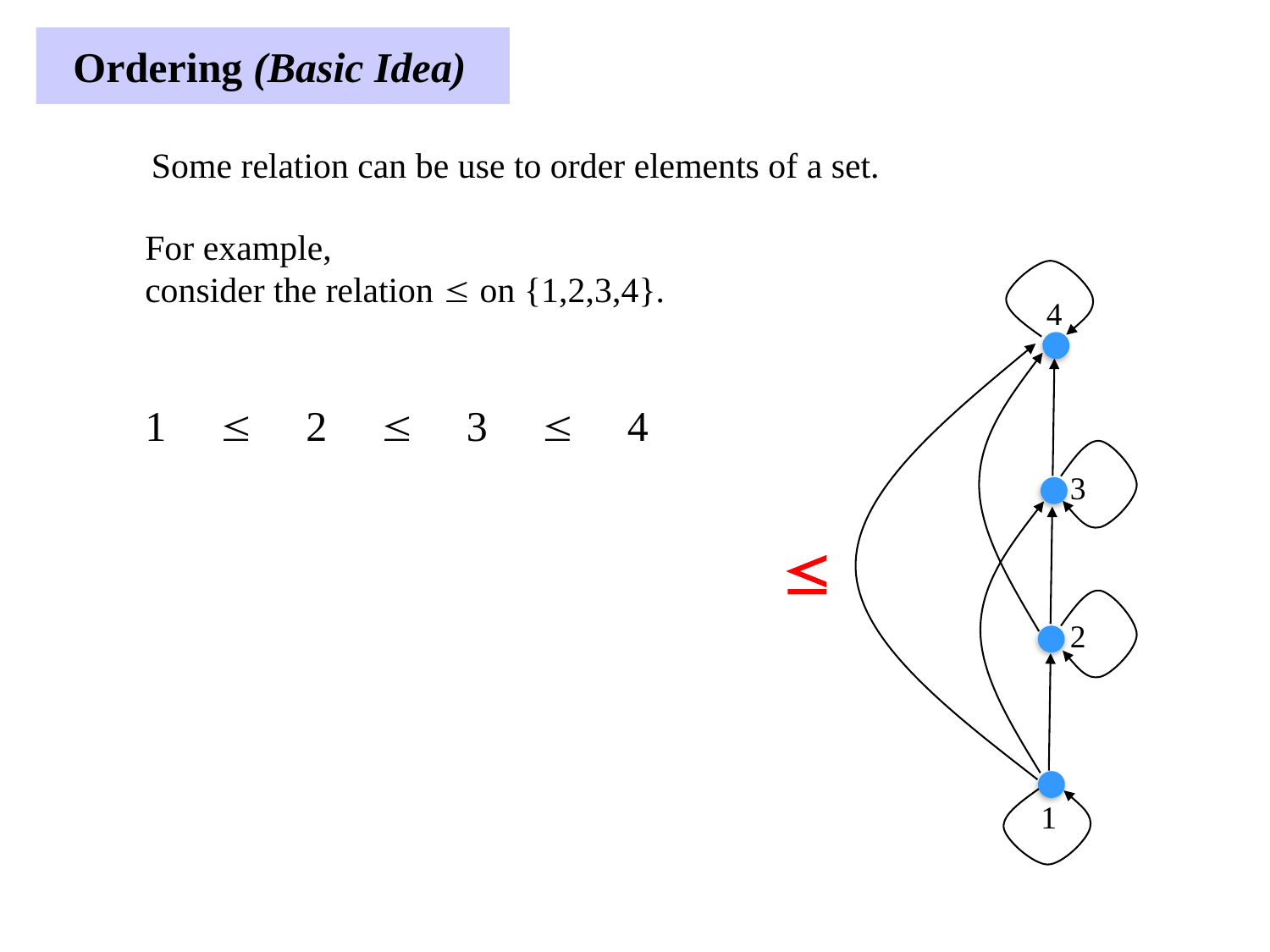

Ordering (Basic Idea)
Some relation can be use to order elements of a set.
For example,
consider the relation ≤ on {1,2,3,4}.

4

1     ≤     2     ≤     3     ≤     4

3

≤

2

1